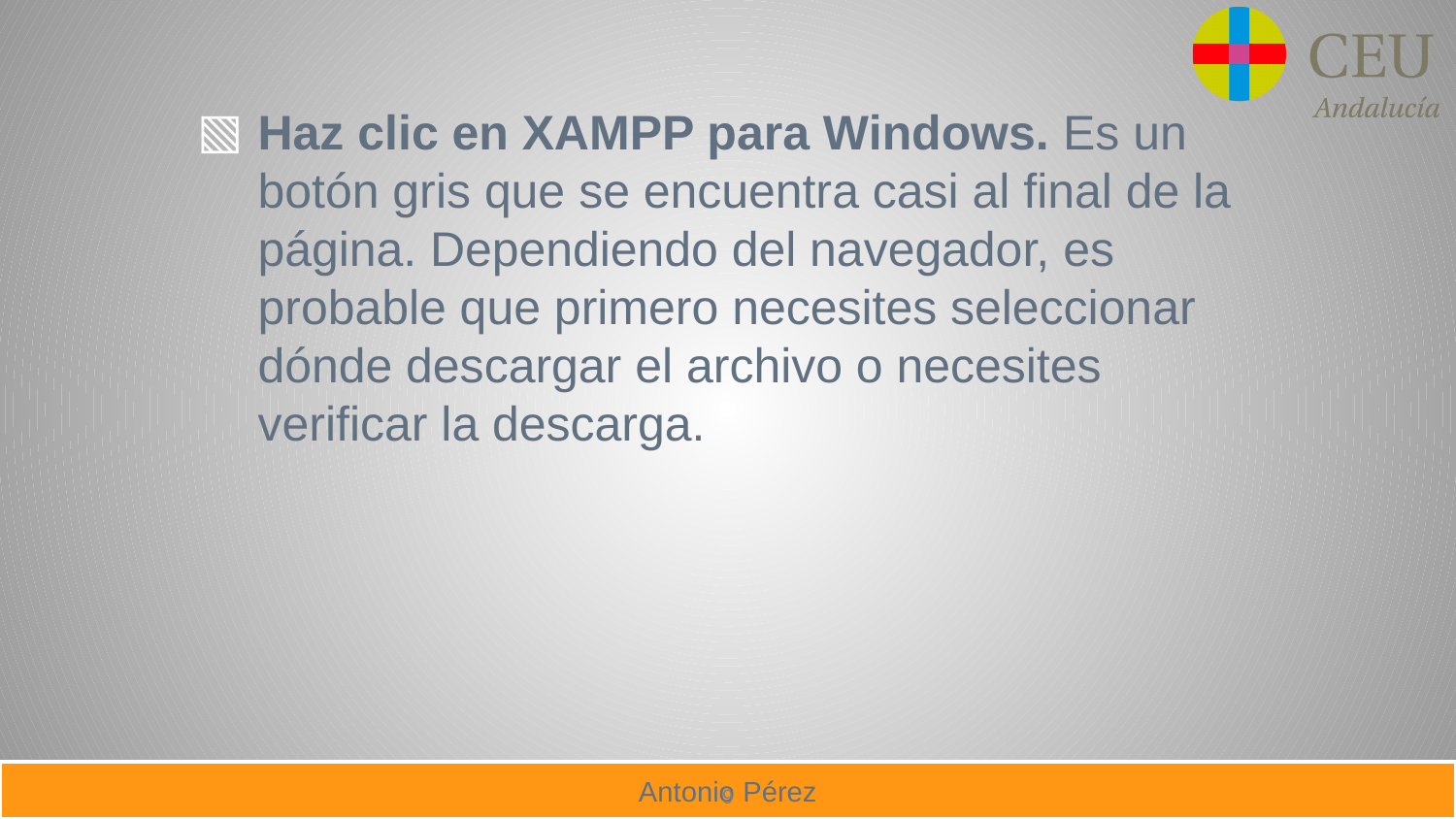

Haz clic en XAMPP para Windows. Es un botón gris que se encuentra casi al final de la página. Dependiendo del navegador, es probable que primero necesites seleccionar dónde descargar el archivo o necesites verificar la descarga.

9